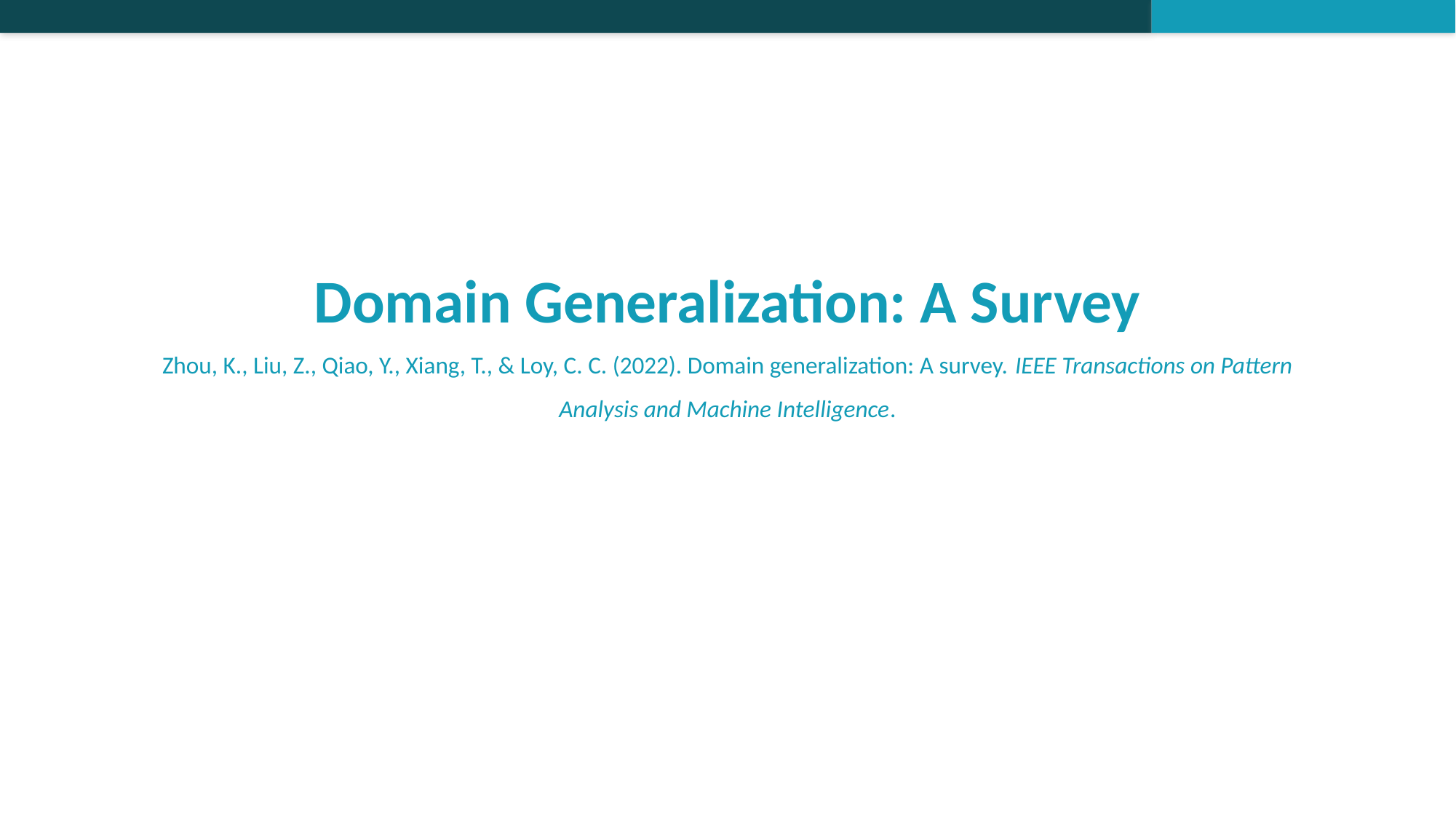

# Domain Generalization: A Survey Zhou, K., Liu, Z., Qiao, Y., Xiang, T., & Loy, C. C. (2022). Domain generalization: A survey. IEEE Transactions on Pattern Analysis and Machine Intelligence.